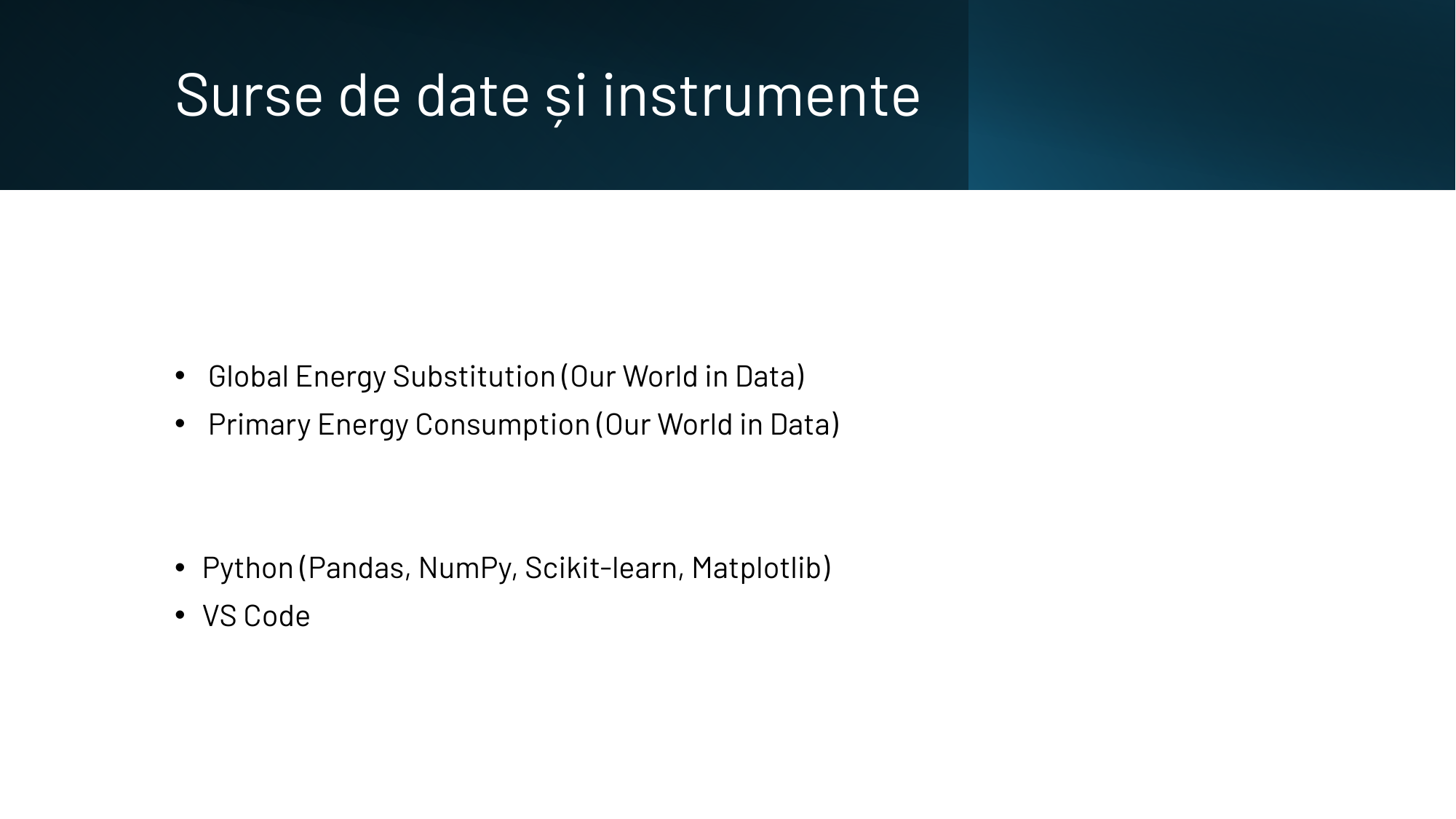

# Surse de date și instrumente
 Global Energy Substitution (Our World in Data)
 Primary Energy Consumption (Our World in Data)

Python (Pandas, NumPy, Scikit-learn, Matplotlib)
VS Code